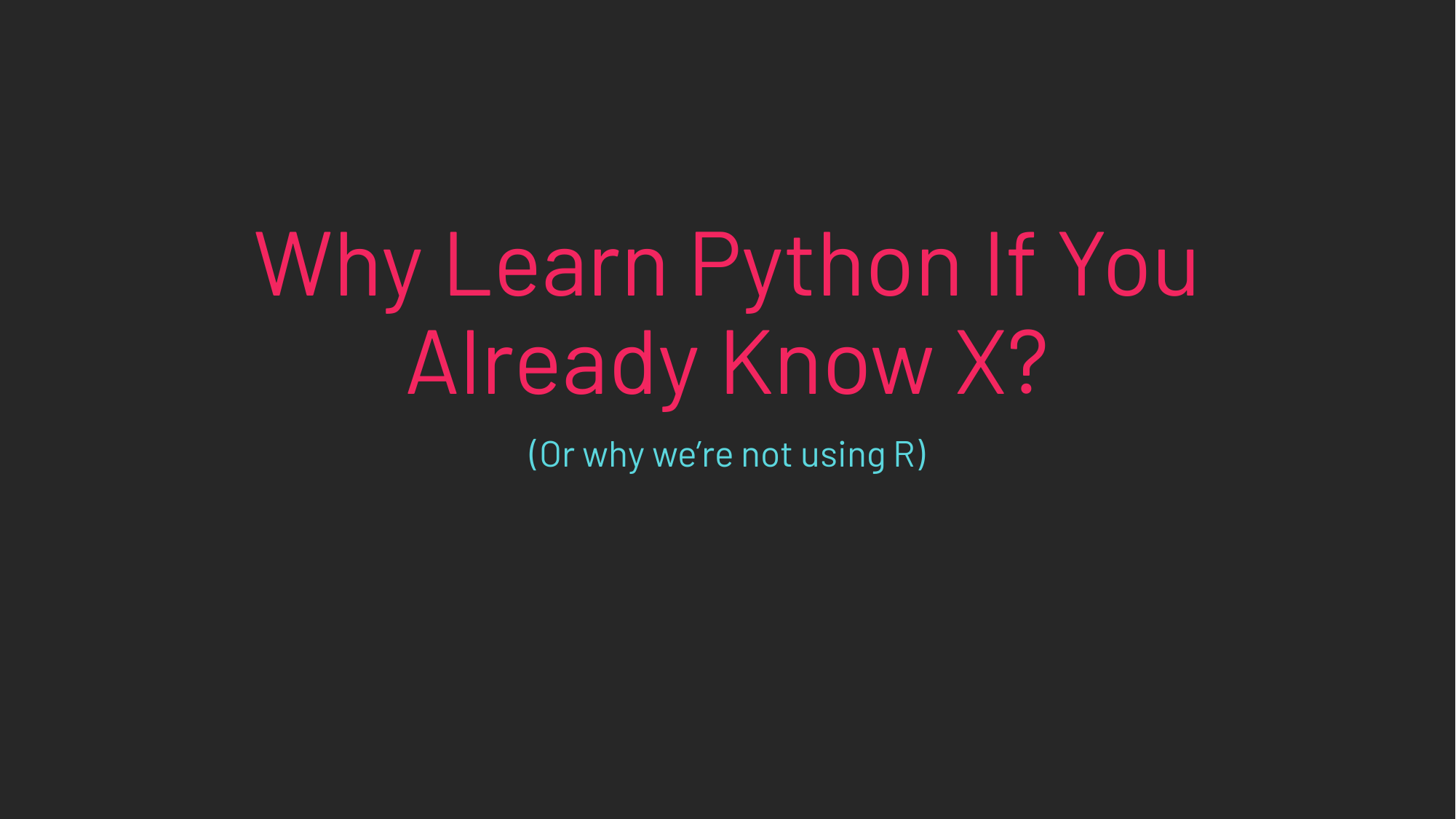

# Why Learn Python If You Already Know X?
(Or why we’re not using R)